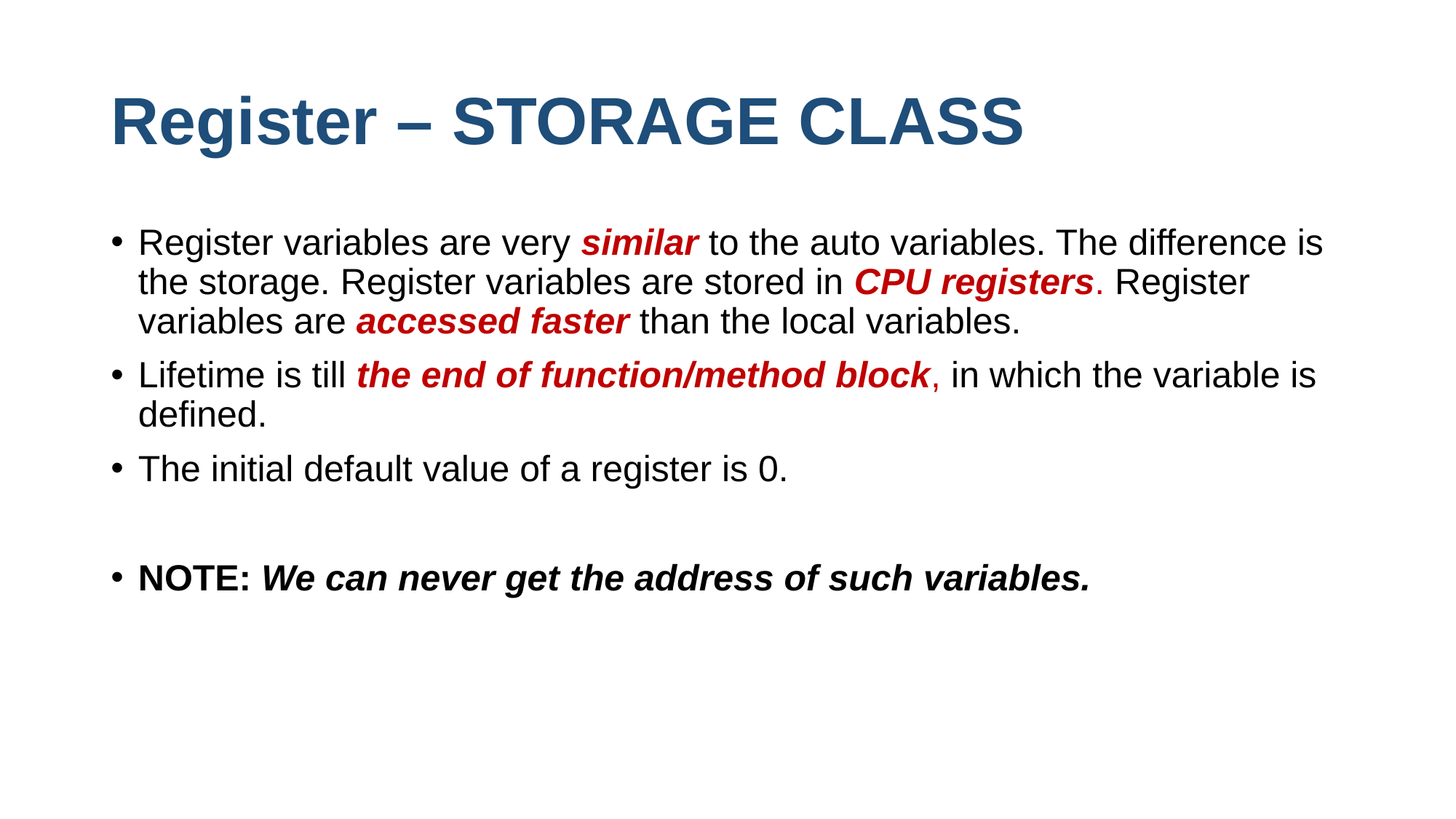

# Register – STORAGE CLASS
Register variables are very similar to the auto variables. The difference is the storage. Register variables are stored in CPU registers. Register variables are accessed faster than the local variables.
Lifetime is till the end of function/method block, in which the variable is defined.
The initial default value of a register is 0.

NOTE: We can never get the address of such variables.